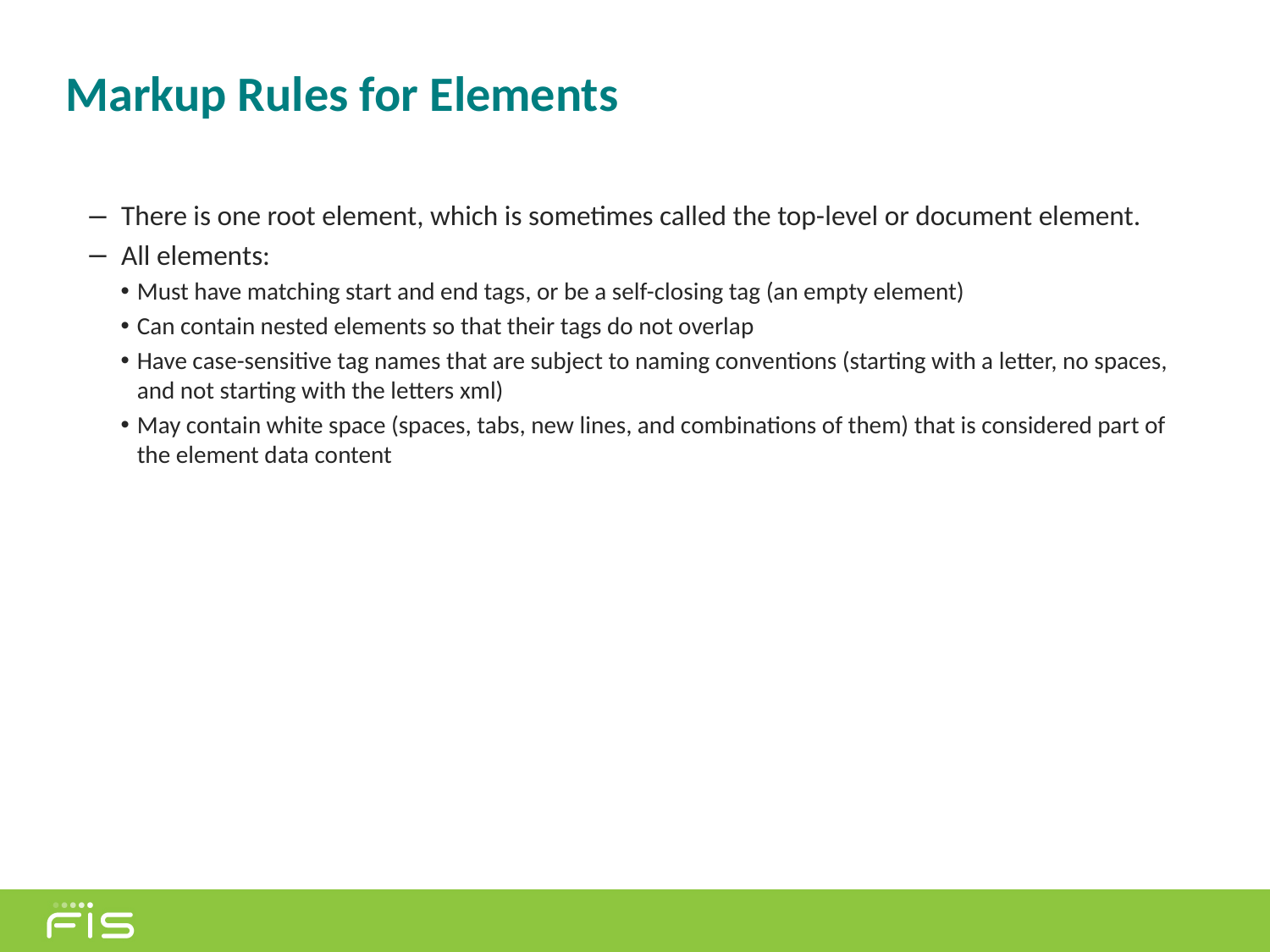

# Markup Rules for Elements
There is one root element, which is sometimes called the top-level or document element.
All elements:
Must have matching start and end tags, or be a self-closing tag (an empty element)
Can contain nested elements so that their tags do not overlap
Have case-sensitive tag names that are subject to naming conventions (starting with a letter, no spaces, and not starting with the letters xml)
May contain white space (spaces, tabs, new lines, and combinations of them) that is considered part of the element data content